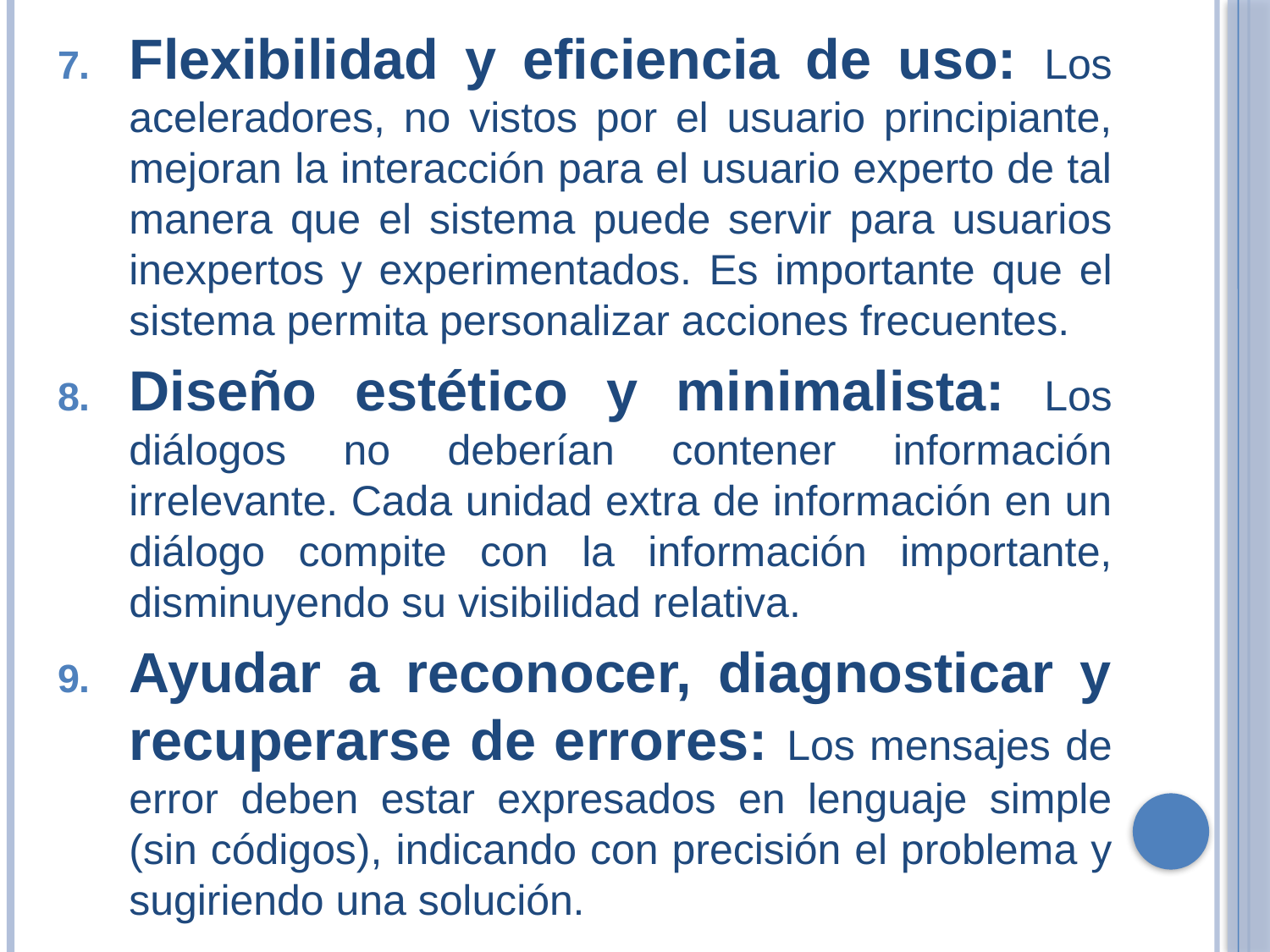

Flexibilidad y eficiencia de uso: Los aceleradores, no vistos por el usuario principiante, mejoran la interacción para el usuario experto de tal manera que el sistema puede servir para usuarios inexpertos y experimentados. Es importante que el sistema permita personalizar acciones frecuentes.
Diseño estético y minimalista: Los diálogos no deberían contener información irrelevante. Cada unidad extra de información en un diálogo compite con la información importante, disminuyendo su visibilidad relativa.
Ayudar a reconocer, diagnosticar y recuperarse de errores: Los mensajes de error deben estar expresados en lenguaje simple (sin códigos), indicando con precisión el problema y sugiriendo una solución.